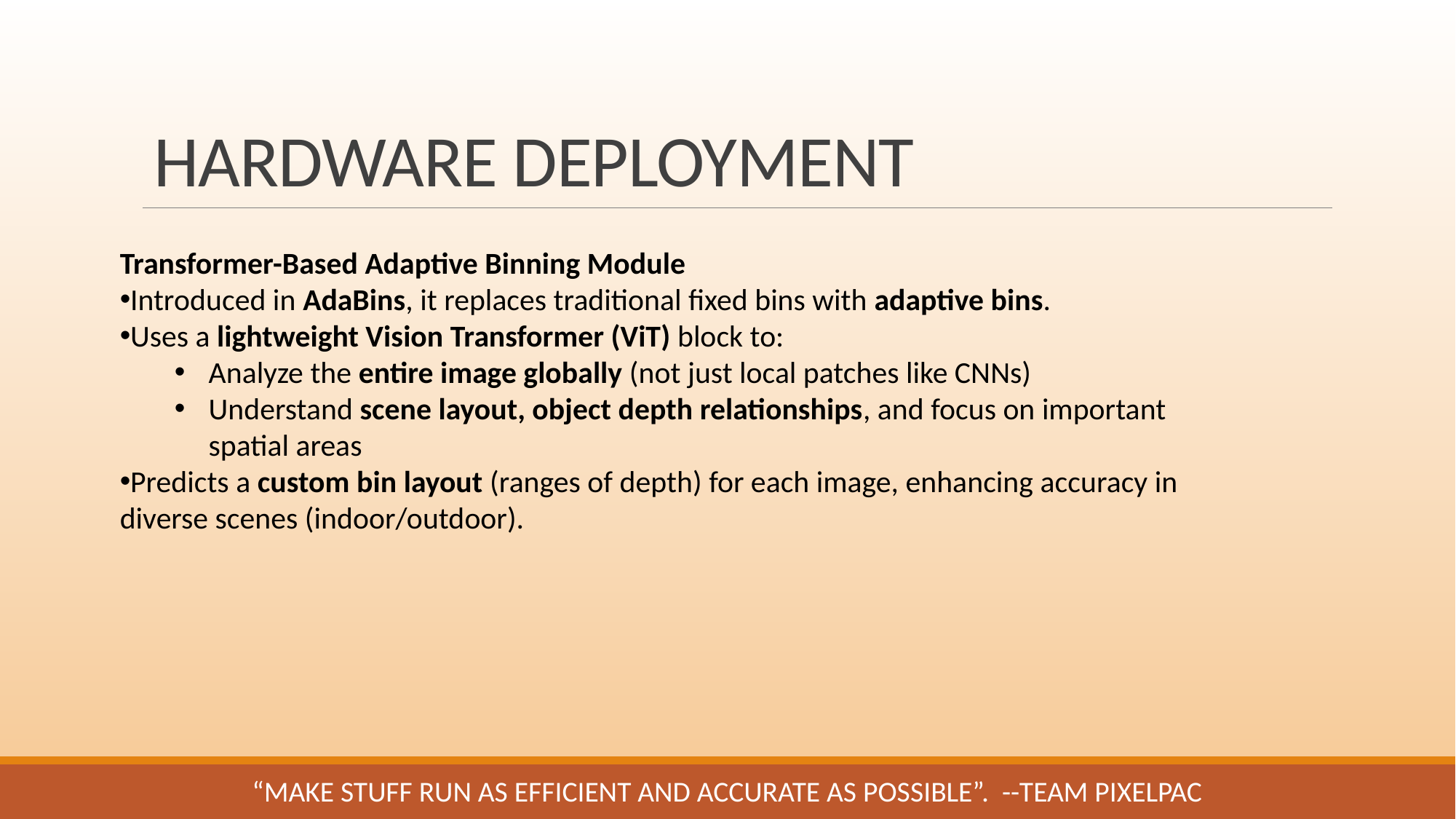

HARDWARE DEPLOYMENT
Transformer-Based Adaptive Binning Module
Introduced in AdaBins, it replaces traditional fixed bins with adaptive bins.
Uses a lightweight Vision Transformer (ViT) block to:
Analyze the entire image globally (not just local patches like CNNs)
Understand scene layout, object depth relationships, and focus on important spatial areas
Predicts a custom bin layout (ranges of depth) for each image, enhancing accuracy in diverse scenes (indoor/outdoor).
“Make stuff run as efficient and accurate as possible”.  --Team PixelPac